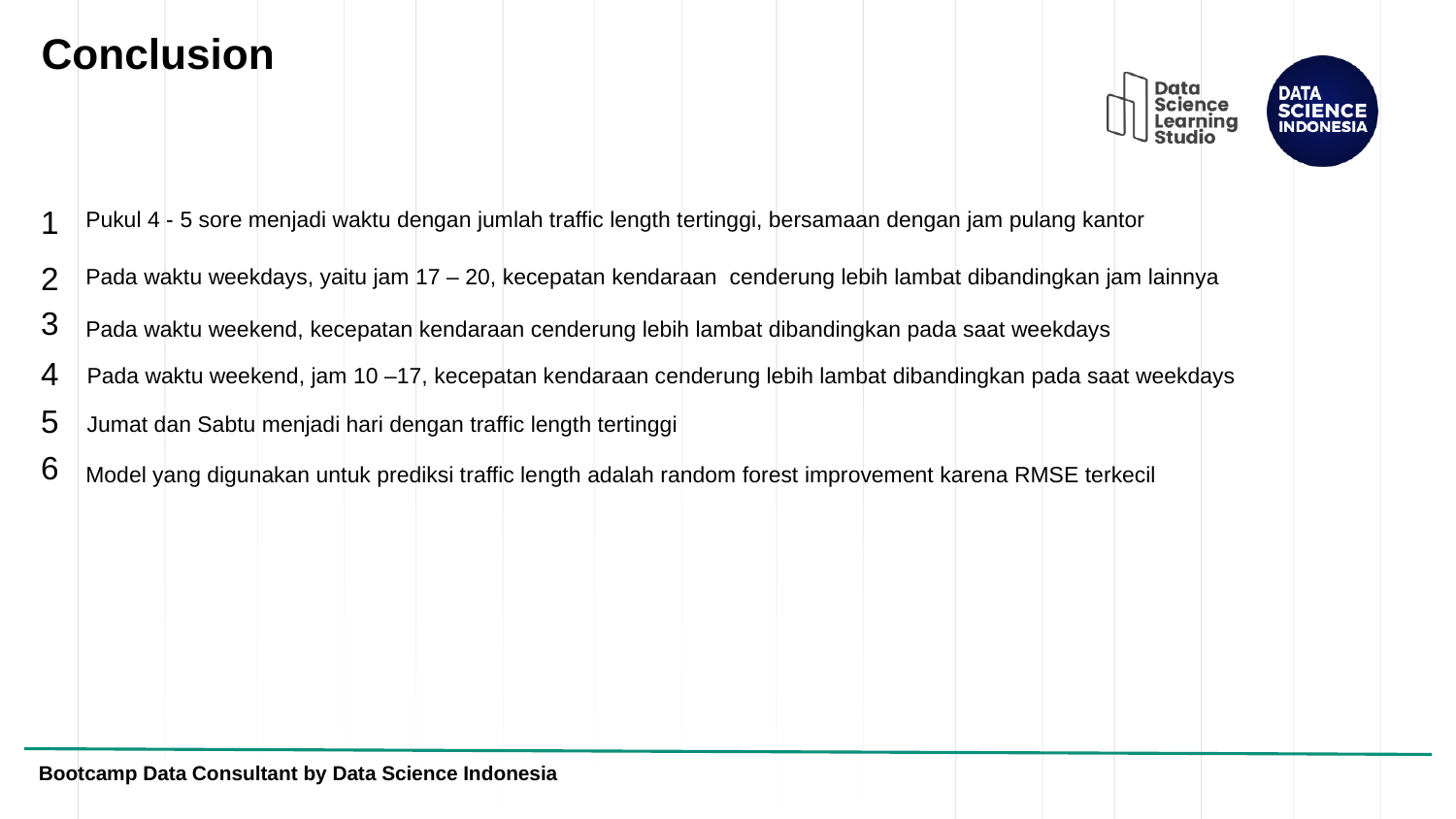

# Conclusion
1
Pukul 4 - 5 sore menjadi waktu dengan jumlah traffic length tertinggi, bersamaan dengan jam pulang kantor
2
Pada waktu weekdays, yaitu jam 17 – 20, kecepatan kendaraan  cenderung lebih lambat dibandingkan jam lainnya
3
Pada waktu weekend, kecepatan kendaraan cenderung lebih lambat dibandingkan pada saat weekdays
4
Pada waktu weekend, jam 10 –17, kecepatan kendaraan cenderung lebih lambat dibandingkan pada saat weekdays
5
Jumat dan Sabtu menjadi hari dengan traffic length tertinggi
6
Model yang digunakan untuk prediksi traffic length adalah random forest improvement karena RMSE terkecil